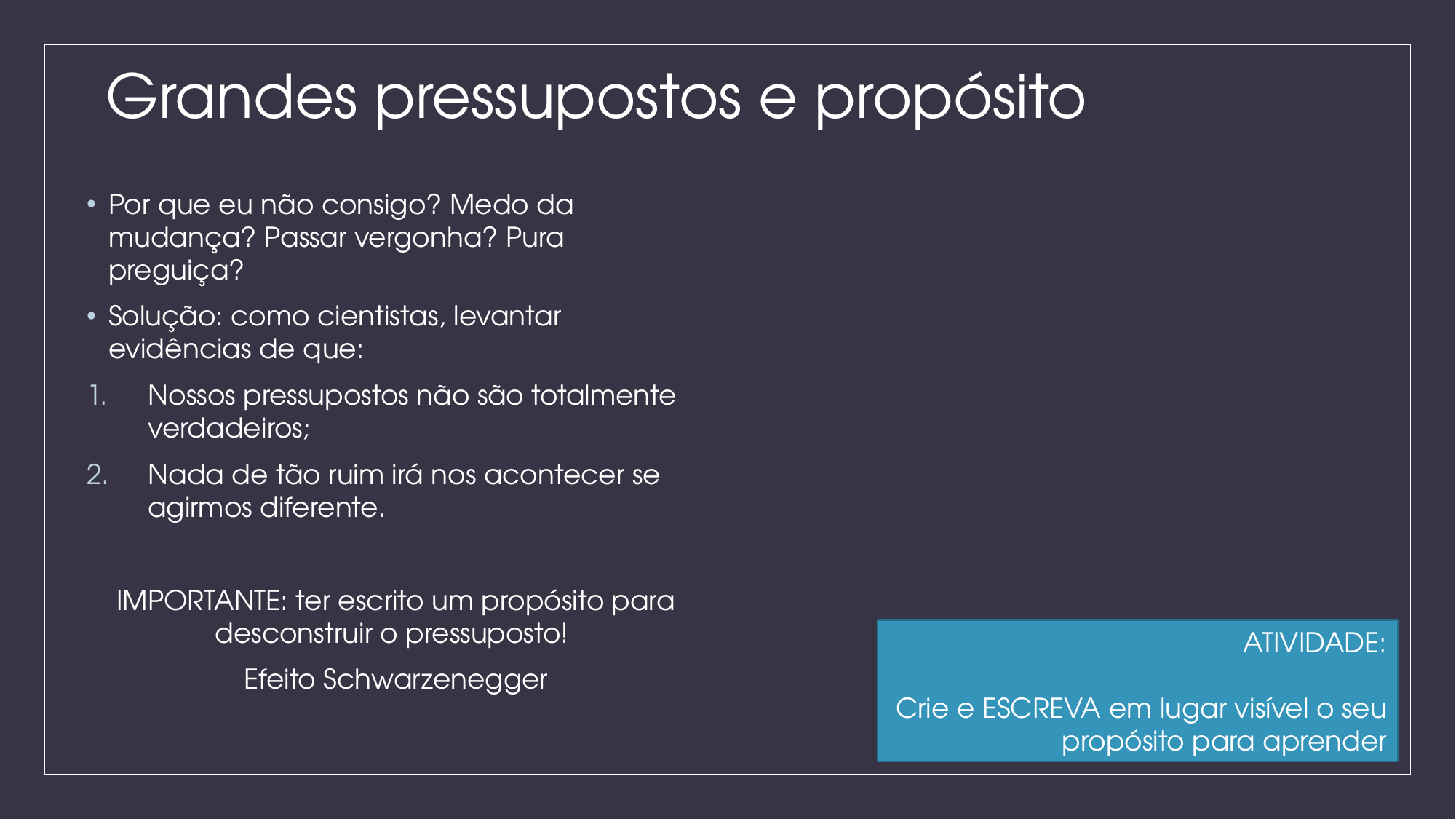

# Grandes pressupostos e propósito
Por que eu não consigo? Medo da mudança? Passar vergonha? Pura preguiça?
Solução: como cientistas, levantar evidências de que:
Nossos pressupostos não são totalmente verdadeiros;
Nada de tão ruim irá nos acontecer se agirmos diferente.

IMPORTANTE: ter escrito um propósito para desconstruir o pressuposto!
Efeito Schwarzenegger

ATIVIDADE:

Crie e ESCREVA em lugar visível o seu  propósito para aprender